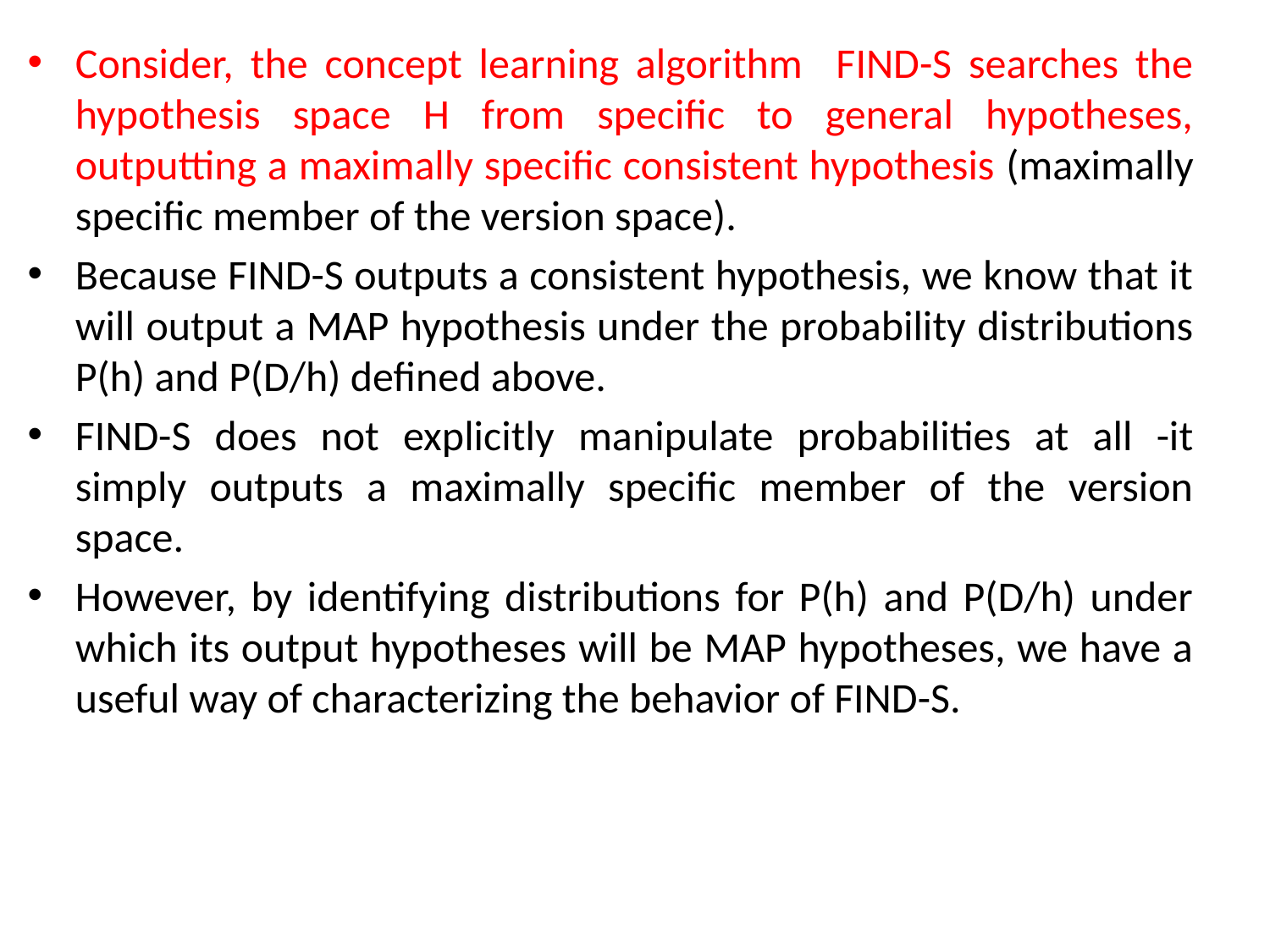

Consider, the concept learning algorithm  FIND-S searches the hypothesis space H from specific to general hypotheses, outputting a maximally specific consistent hypothesis (maximally specific member of the version space).
Because FIND-S outputs a consistent hypothesis, we know that it will output a MAP hypothesis under the probability distributions P(h) and P(D/h) defined above.
FIND-S does not explicitly manipulate probabilities at all -it simply outputs a maximally specific member of the version space.
However, by identifying distributions for P(h) and P(D/h) under which its output hypotheses will be MAP hypotheses, we have a useful way of characterizing the behavior of FIND-S.